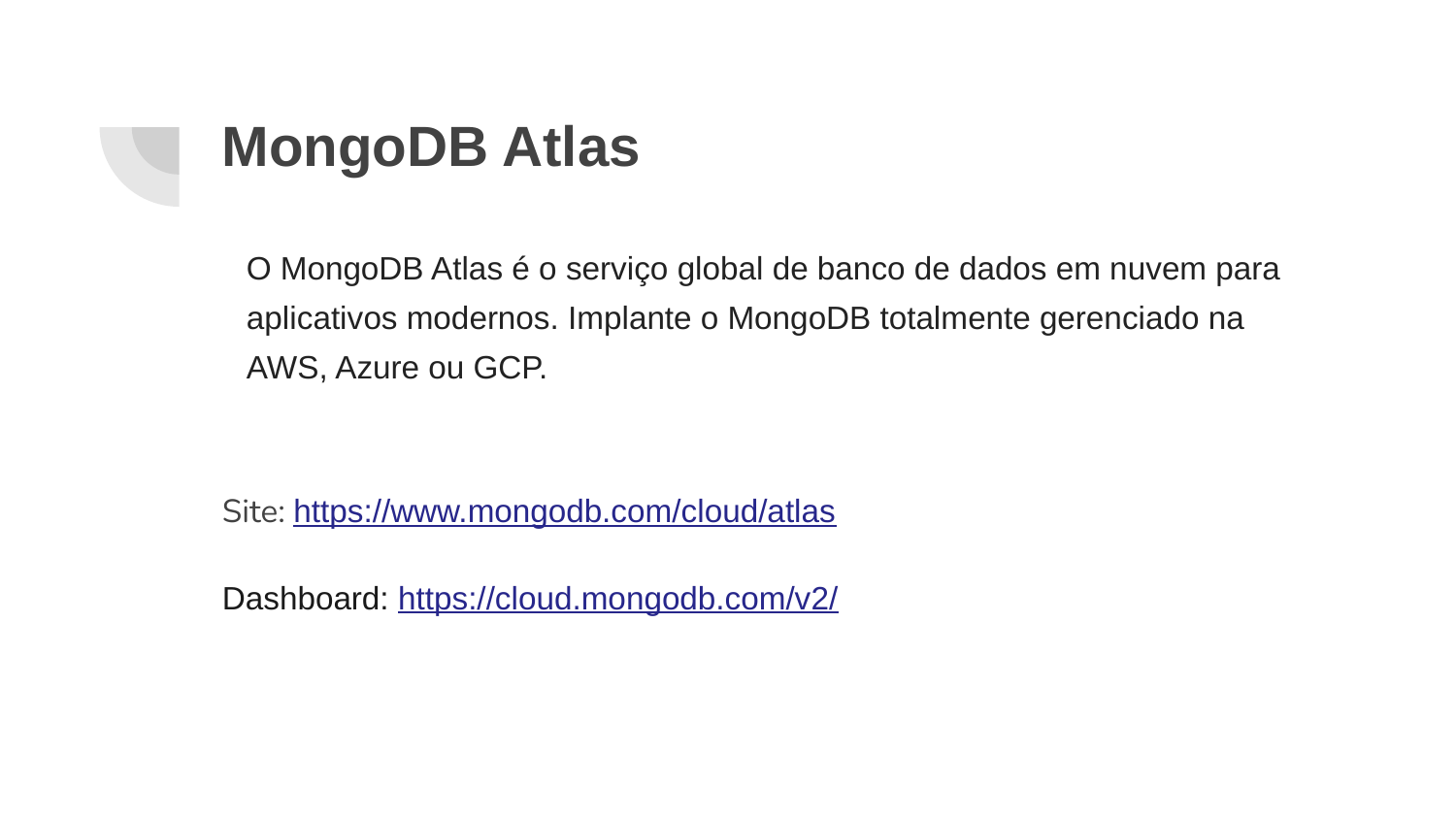

# MongoDB Atlas
O MongoDB Atlas é o serviço global de banco de dados em nuvem para aplicativos modernos. Implante o MongoDB totalmente gerenciado na AWS, Azure ou GCP.

Site: https://www.mongodb.com/cloud/atlas
Dashboard: https://cloud.mongodb.com/v2/